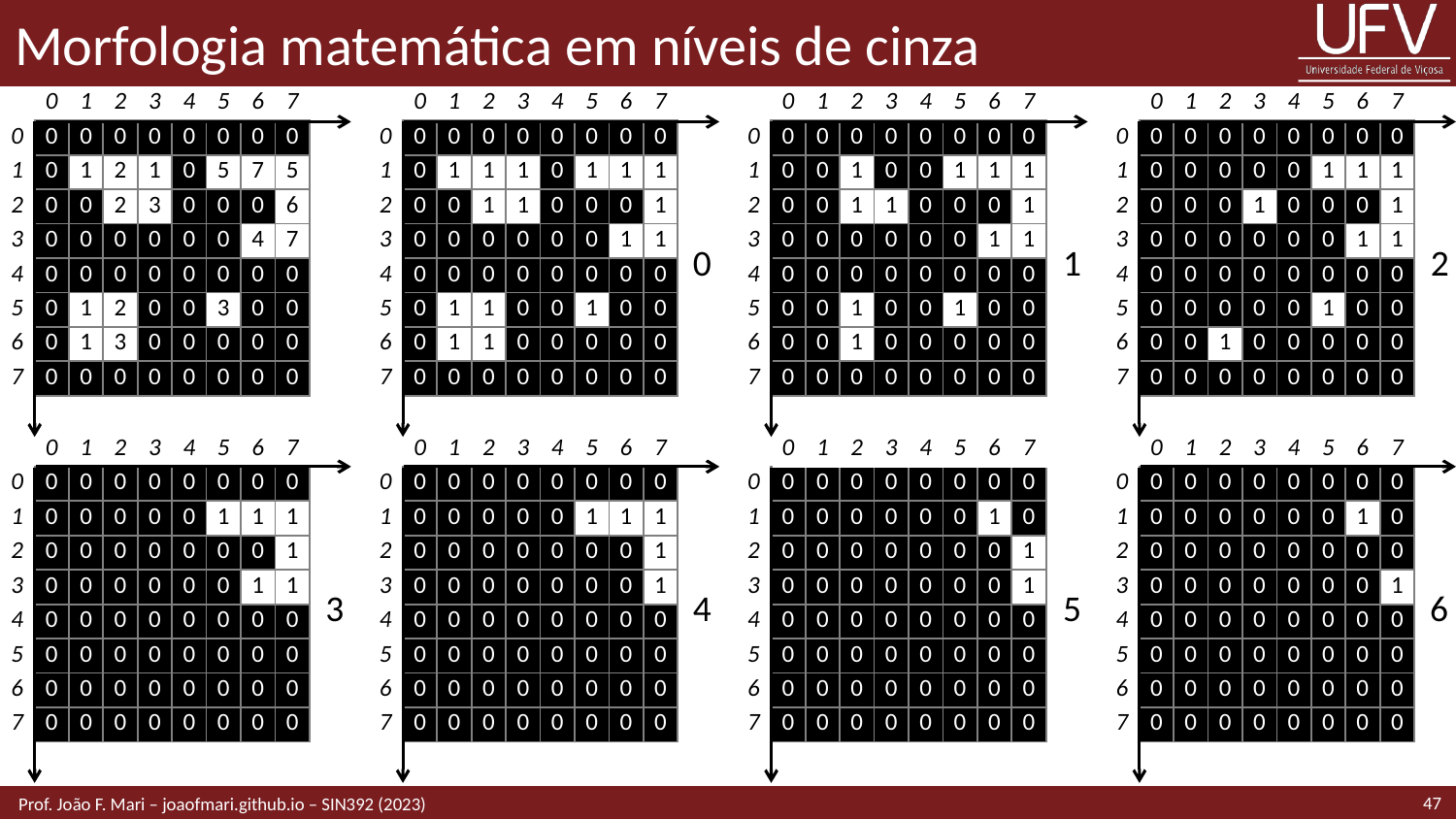

# Morfologia matemática em níveis de cinza

|  | 0 | 1 | 2 | 3 | 4 | 5 | 6 | 7 |
| --- | --- | --- | --- | --- | --- | --- | --- | --- |
| 0 | 0 | 0 | 0 | 0 | 0 | 0 | 0 | 0 |
| 1 | 0 | 1 | 2 | 1 | 0 | 5 | 7 | 5 |
| 2 | 0 | 0 | 2 | 3 | 0 | 0 | 0 | 6 |
| 3 | 0 | 0 | 0 | 0 | 0 | 0 | 4 | 7 |
| 4 | 0 | 0 | 0 | 0 | 0 | 0 | 0 | 0 |
| 5 | 0 | 1 | 2 | 0 | 0 | 3 | 0 | 0 |
| 6 | 0 | 1 | 3 | 0 | 0 | 0 | 0 | 0 |
| 7 | 0 | 0 | 0 | 0 | 0 | 0 | 0 | 0 |
|  | 0 | 1 | 2 | 3 | 4 | 5 | 6 | 7 |
| --- | --- | --- | --- | --- | --- | --- | --- | --- |
| 0 | 0 | 0 | 0 | 0 | 0 | 0 | 0 | 0 |
| 1 | 0 | 1 | 1 | 1 | 0 | 1 | 1 | 1 |
| 2 | 0 | 0 | 1 | 1 | 0 | 0 | 0 | 1 |
| 3 | 0 | 0 | 0 | 0 | 0 | 0 | 1 | 1 |
| 4 | 0 | 0 | 0 | 0 | 0 | 0 | 0 | 0 |
| 5 | 0 | 1 | 1 | 0 | 0 | 1 | 0 | 0 |
| 6 | 0 | 1 | 1 | 0 | 0 | 0 | 0 | 0 |
| 7 | 0 | 0 | 0 | 0 | 0 | 0 | 0 | 0 |
|  | 0 | 1 | 2 | 3 | 4 | 5 | 6 | 7 |
| --- | --- | --- | --- | --- | --- | --- | --- | --- |
| 0 | 0 | 0 | 0 | 0 | 0 | 0 | 0 | 0 |
| 1 | 0 | 0 | 1 | 0 | 0 | 1 | 1 | 1 |
| 2 | 0 | 0 | 1 | 1 | 0 | 0 | 0 | 1 |
| 3 | 0 | 0 | 0 | 0 | 0 | 0 | 1 | 1 |
| 4 | 0 | 0 | 0 | 0 | 0 | 0 | 0 | 0 |
| 5 | 0 | 0 | 1 | 0 | 0 | 1 | 0 | 0 |
| 6 | 0 | 0 | 1 | 0 | 0 | 0 | 0 | 0 |
| 7 | 0 | 0 | 0 | 0 | 0 | 0 | 0 | 0 |
|  | 0 | 1 | 2 | 3 | 4 | 5 | 6 | 7 |
| --- | --- | --- | --- | --- | --- | --- | --- | --- |
| 0 | 0 | 0 | 0 | 0 | 0 | 0 | 0 | 0 |
| 1 | 0 | 0 | 0 | 0 | 0 | 1 | 1 | 1 |
| 2 | 0 | 0 | 0 | 1 | 0 | 0 | 0 | 1 |
| 3 | 0 | 0 | 0 | 0 | 0 | 0 | 1 | 1 |
| 4 | 0 | 0 | 0 | 0 | 0 | 0 | 0 | 0 |
| 5 | 0 | 0 | 0 | 0 | 0 | 1 | 0 | 0 |
| 6 | 0 | 0 | 1 | 0 | 0 | 0 | 0 | 0 |
| 7 | 0 | 0 | 0 | 0 | 0 | 0 | 0 | 0 |
0
1
2
|  | 0 | 1 | 2 | 3 | 4 | 5 | 6 | 7 |
| --- | --- | --- | --- | --- | --- | --- | --- | --- |
| 0 | 0 | 0 | 0 | 0 | 0 | 0 | 0 | 0 |
| 1 | 0 | 0 | 0 | 0 | 0 | 1 | 1 | 1 |
| 2 | 0 | 0 | 0 | 0 | 0 | 0 | 0 | 1 |
| 3 | 0 | 0 | 0 | 0 | 0 | 0 | 1 | 1 |
| 4 | 0 | 0 | 0 | 0 | 0 | 0 | 0 | 0 |
| 5 | 0 | 0 | 0 | 0 | 0 | 0 | 0 | 0 |
| 6 | 0 | 0 | 0 | 0 | 0 | 0 | 0 | 0 |
| 7 | 0 | 0 | 0 | 0 | 0 | 0 | 0 | 0 |
|  | 0 | 1 | 2 | 3 | 4 | 5 | 6 | 7 |
| --- | --- | --- | --- | --- | --- | --- | --- | --- |
| 0 | 0 | 0 | 0 | 0 | 0 | 0 | 0 | 0 |
| 1 | 0 | 0 | 0 | 0 | 0 | 1 | 1 | 1 |
| 2 | 0 | 0 | 0 | 0 | 0 | 0 | 0 | 1 |
| 3 | 0 | 0 | 0 | 0 | 0 | 0 | 0 | 1 |
| 4 | 0 | 0 | 0 | 0 | 0 | 0 | 0 | 0 |
| 5 | 0 | 0 | 0 | 0 | 0 | 0 | 0 | 0 |
| 6 | 0 | 0 | 0 | 0 | 0 | 0 | 0 | 0 |
| 7 | 0 | 0 | 0 | 0 | 0 | 0 | 0 | 0 |
|  | 0 | 1 | 2 | 3 | 4 | 5 | 6 | 7 |
| --- | --- | --- | --- | --- | --- | --- | --- | --- |
| 0 | 0 | 0 | 0 | 0 | 0 | 0 | 0 | 0 |
| 1 | 0 | 0 | 0 | 0 | 0 | 0 | 1 | 0 |
| 2 | 0 | 0 | 0 | 0 | 0 | 0 | 0 | 1 |
| 3 | 0 | 0 | 0 | 0 | 0 | 0 | 0 | 1 |
| 4 | 0 | 0 | 0 | 0 | 0 | 0 | 0 | 0 |
| 5 | 0 | 0 | 0 | 0 | 0 | 0 | 0 | 0 |
| 6 | 0 | 0 | 0 | 0 | 0 | 0 | 0 | 0 |
| 7 | 0 | 0 | 0 | 0 | 0 | 0 | 0 | 0 |
|  | 0 | 1 | 2 | 3 | 4 | 5 | 6 | 7 |
| --- | --- | --- | --- | --- | --- | --- | --- | --- |
| 0 | 0 | 0 | 0 | 0 | 0 | 0 | 0 | 0 |
| 1 | 0 | 0 | 0 | 0 | 0 | 0 | 1 | 0 |
| 2 | 0 | 0 | 0 | 0 | 0 | 0 | 0 | 0 |
| 3 | 0 | 0 | 0 | 0 | 0 | 0 | 0 | 1 |
| 4 | 0 | 0 | 0 | 0 | 0 | 0 | 0 | 0 |
| 5 | 0 | 0 | 0 | 0 | 0 | 0 | 0 | 0 |
| 6 | 0 | 0 | 0 | 0 | 0 | 0 | 0 | 0 |
| 7 | 0 | 0 | 0 | 0 | 0 | 0 | 0 | 0 |
3
4
5
6
47
 Prof. João F. Mari – joaofmari.github.io – SIN392 (2023)